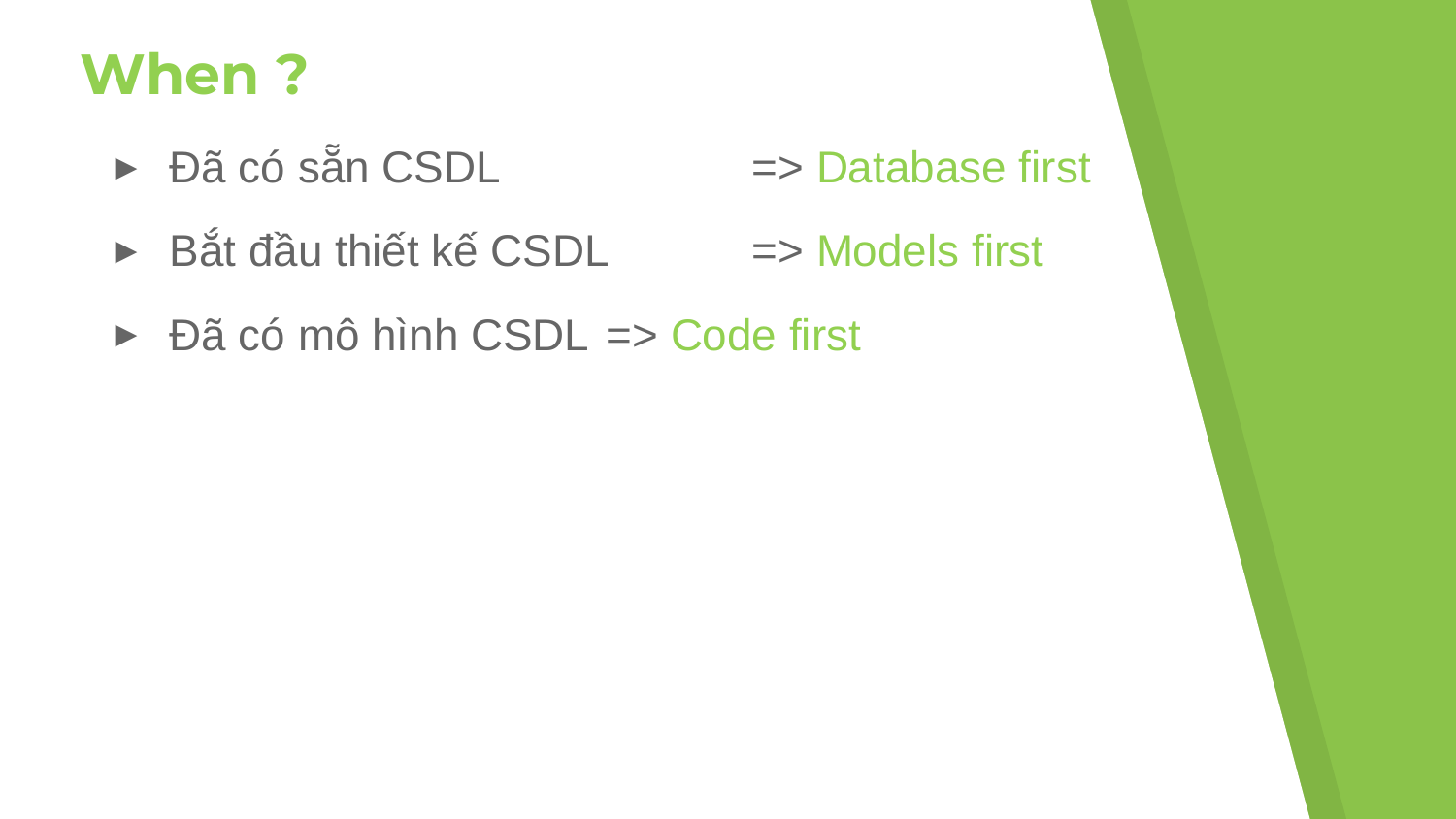

# When ?
Đã có sẵn CSDL	  	=> Database first
Bắt đầu thiết kế CSDL 	=> Models first
Đã có mô hình CSDL	=> Code first